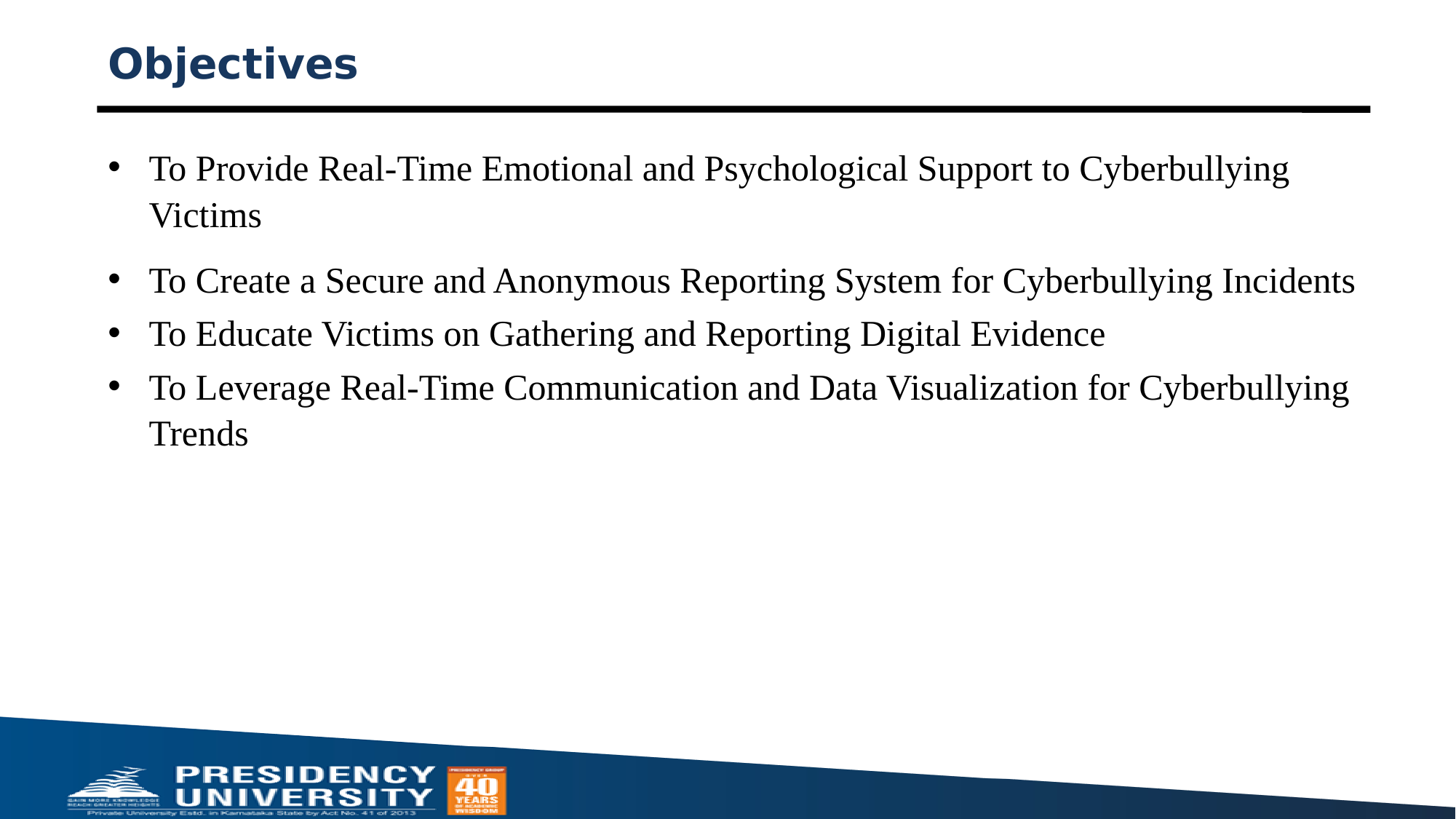

# Objectives
To Provide Real-Time Emotional and Psychological Support to Cyberbullying Victims
To Create a Secure and Anonymous Reporting System for Cyberbullying Incidents
To Educate Victims on Gathering and Reporting Digital Evidence
To Leverage Real-Time Communication and Data Visualization for Cyberbullying Trends